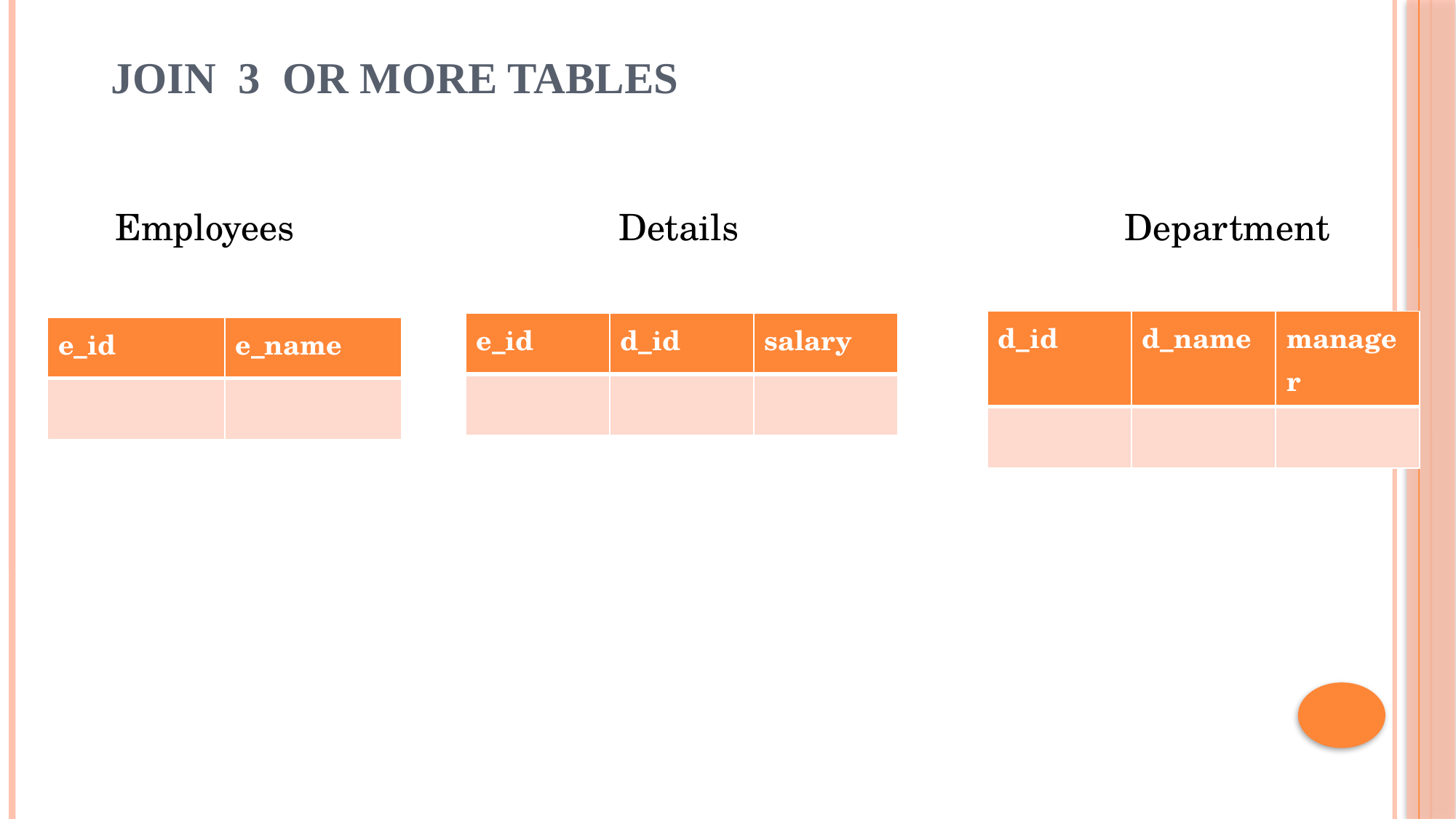

# JOIN  3  Or More TABLES
     Employees                                Details                                      Department
| d\_id | d\_name | manager |
| --- | --- | --- |
|  |  |  |
| e\_id | d\_id | salary |
| --- | --- | --- |
|  |  |  |
| e\_id | e\_name |
| --- | --- |
|  |  |